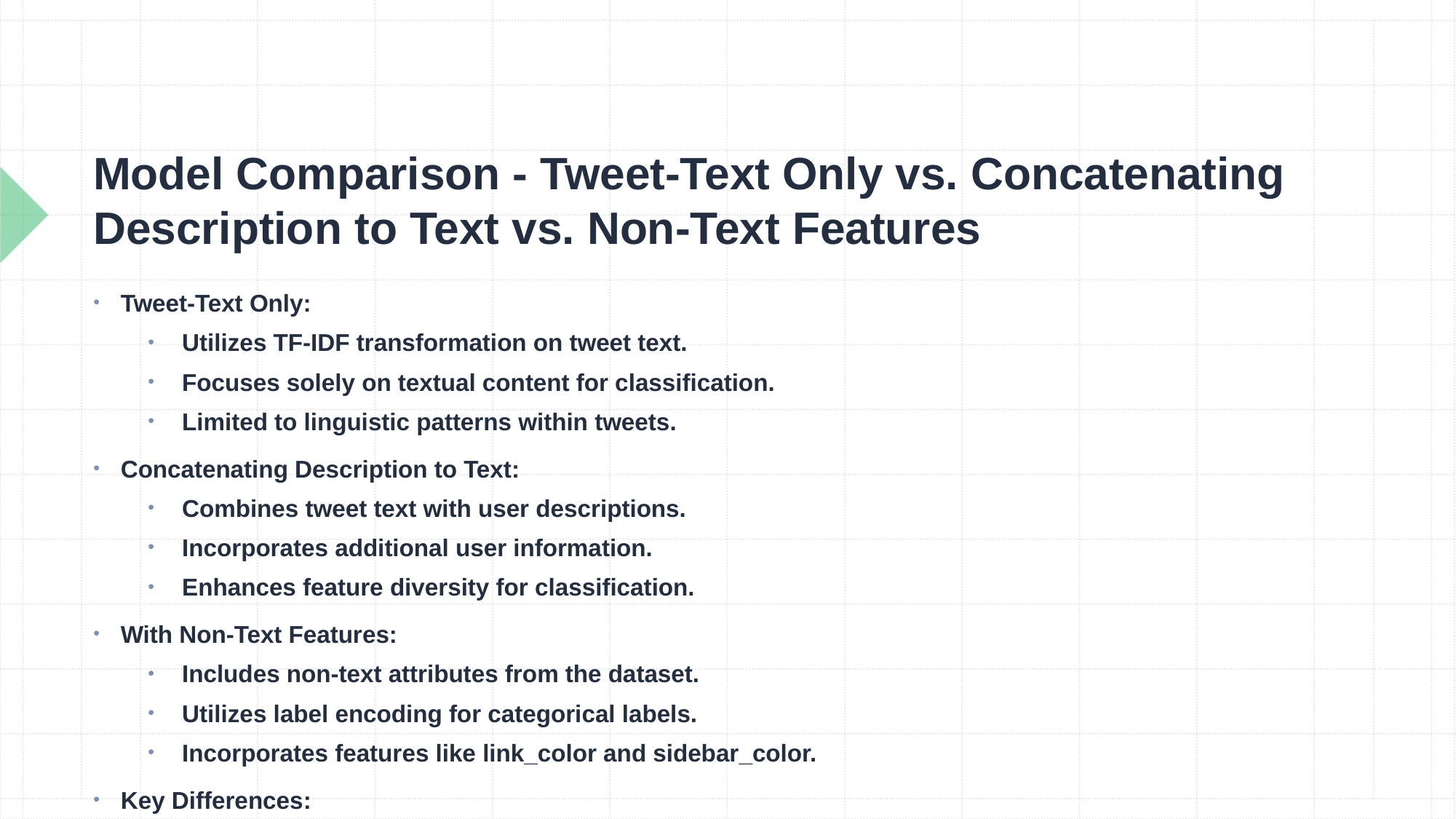

# Model Comparison - Tweet-Text Only vs. Concatenating Description to Text vs. Non-Text Features
Tweet-Text Only:
Utilizes TF-IDF transformation on tweet text.
Focuses solely on textual content for classification.
Limited to linguistic patterns within tweets.
Concatenating Description to Text:
Combines tweet text with user descriptions.
Incorporates additional user information.
Enhances feature diversity for classification.
With Non-Text Features:
Includes non-text attributes from the dataset.
Utilizes label encoding for categorical labels.
Incorporates features like link_color and sidebar_color.
Key Differences:
Data Input:
Text-Only: Pure tweet text.
Concatenated: Merged tweet text and user descriptions.
Non-Text: Non-textual features from the dataset.
Information Utilization:
Text-Only: Linguistic patterns within tweets.
Concatenated: User-related information in addition to text.
Non-Text: Additional dataset attributes beyond text.
Model Comparison:
Analyzing the performance and highlighting differences:
Text-Only: Good for linguistic insights, but misses user context.
Concatenated: Captures both text and user information, balanced.
Non-Text: Incorporates diverse attributes but lacks text analysis.
Highlighting Advantages:
Text-Only: Efficient for pure text classification.
Concatenated: Enhanced user context, balanced performance.
Non-Text: Inclusion of various attributes, holistic understanding.
Trade-offs:
Text-Only: May overlook user-related cues.
Concatenated: Increased dimensionality, potential noise.
Non-Text: Ignores linguistic patterns, text context.